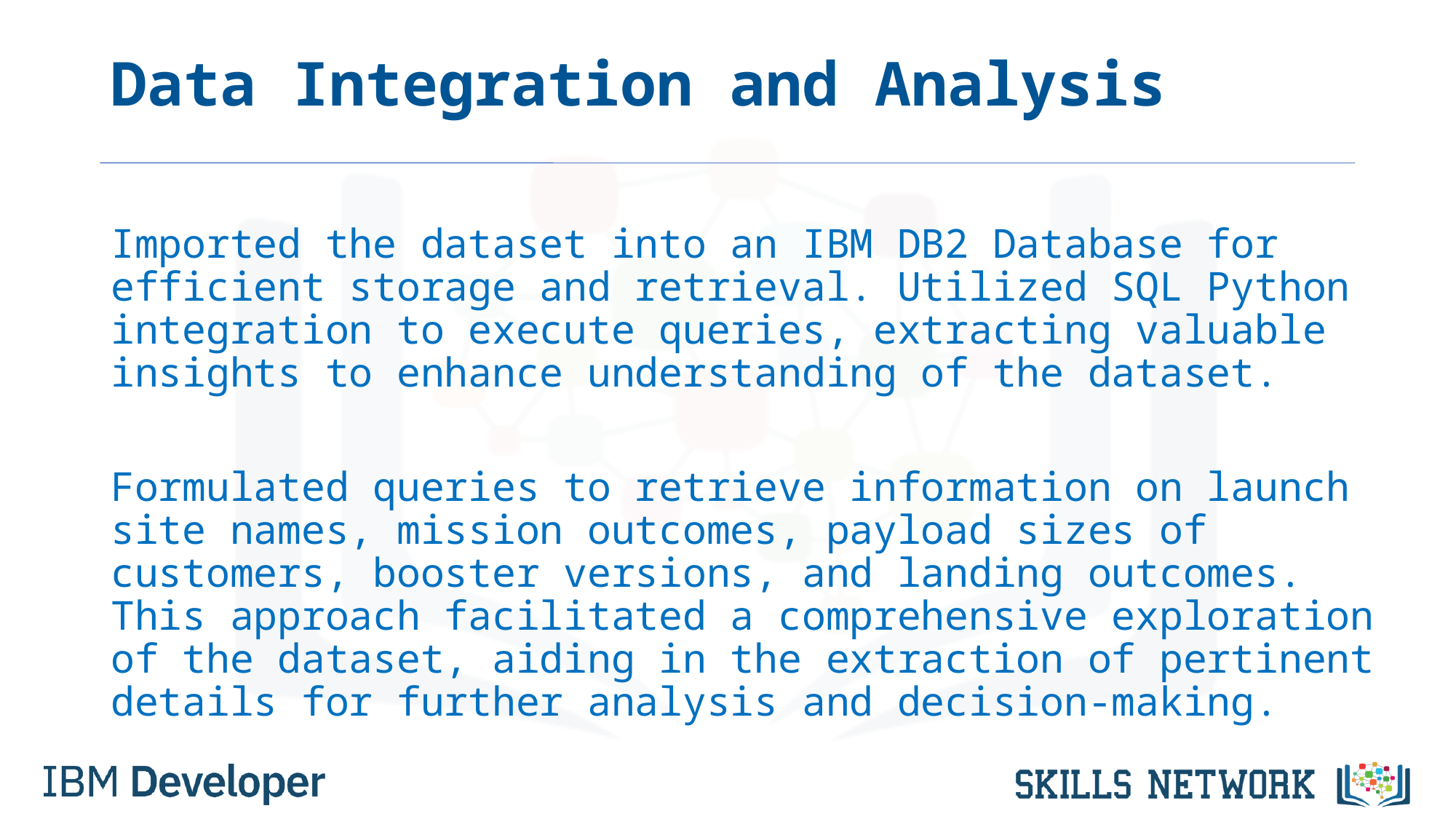

# Data Integration and Analysis
Imported the dataset into an IBM DB2 Database for efficient storage and retrieval. Utilized SQL Python integration to execute queries, extracting valuable insights to enhance understanding of the dataset.

Formulated queries to retrieve information on launch site names, mission outcomes, payload sizes of customers, booster versions, and landing outcomes. This approach facilitated a comprehensive exploration of the dataset, aiding in the extraction of pertinent details for further analysis and decision-making.